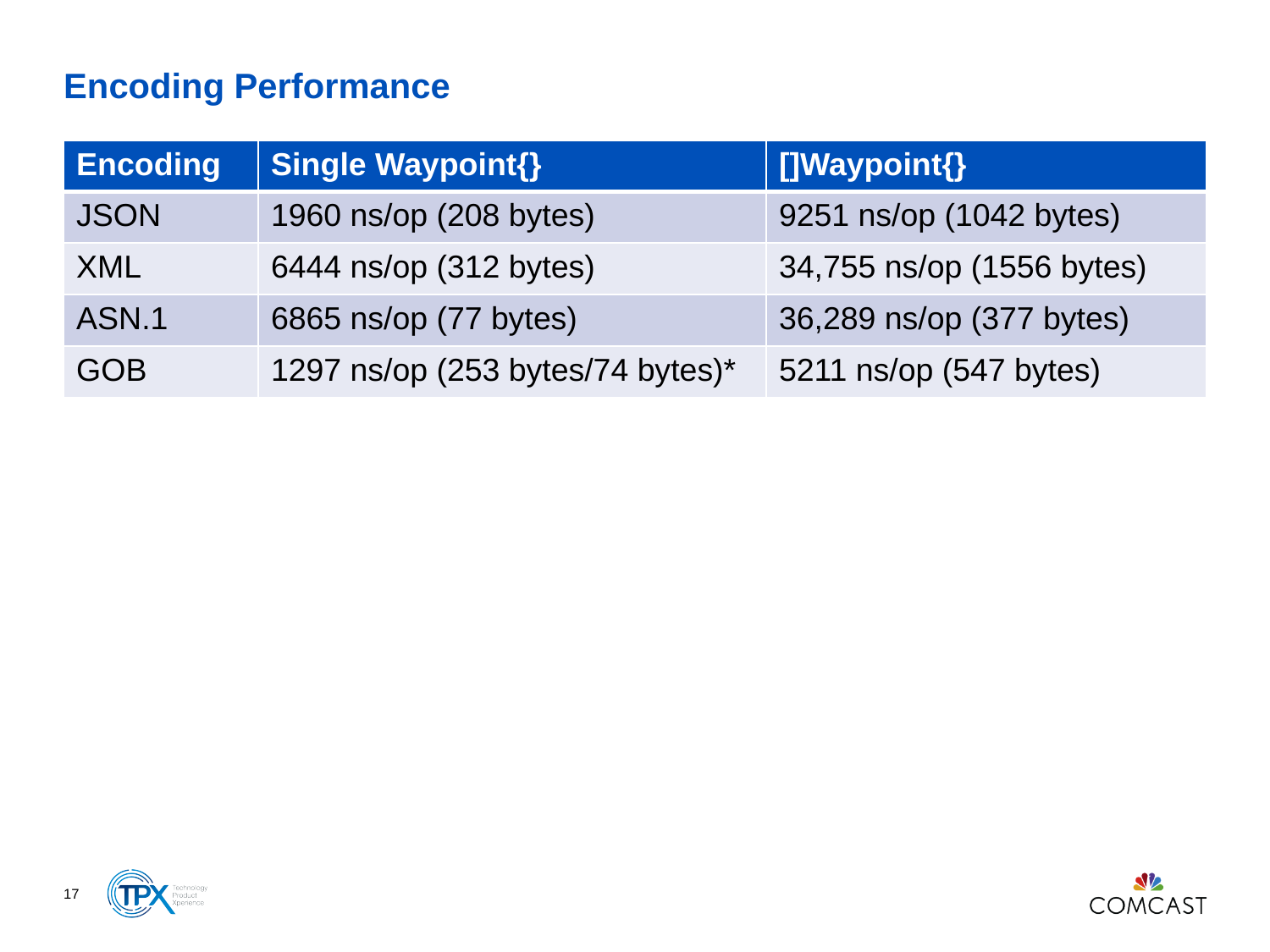

# Encoding Performance
| Encoding | Single Waypoint{} | []Waypoint{} |
| --- | --- | --- |
| JSON | 1960 ns/op (208 bytes) | 9251 ns/op (1042 bytes) |
| XML | 6444 ns/op (312 bytes) | 34,755 ns/op (1556 bytes) |
| ASN.1 | 6865 ns/op (77 bytes) | 36,289 ns/op (377 bytes) |
| GOB | 1297 ns/op (253 bytes/74 bytes)\* | 5211 ns/op (547 bytes) |
17